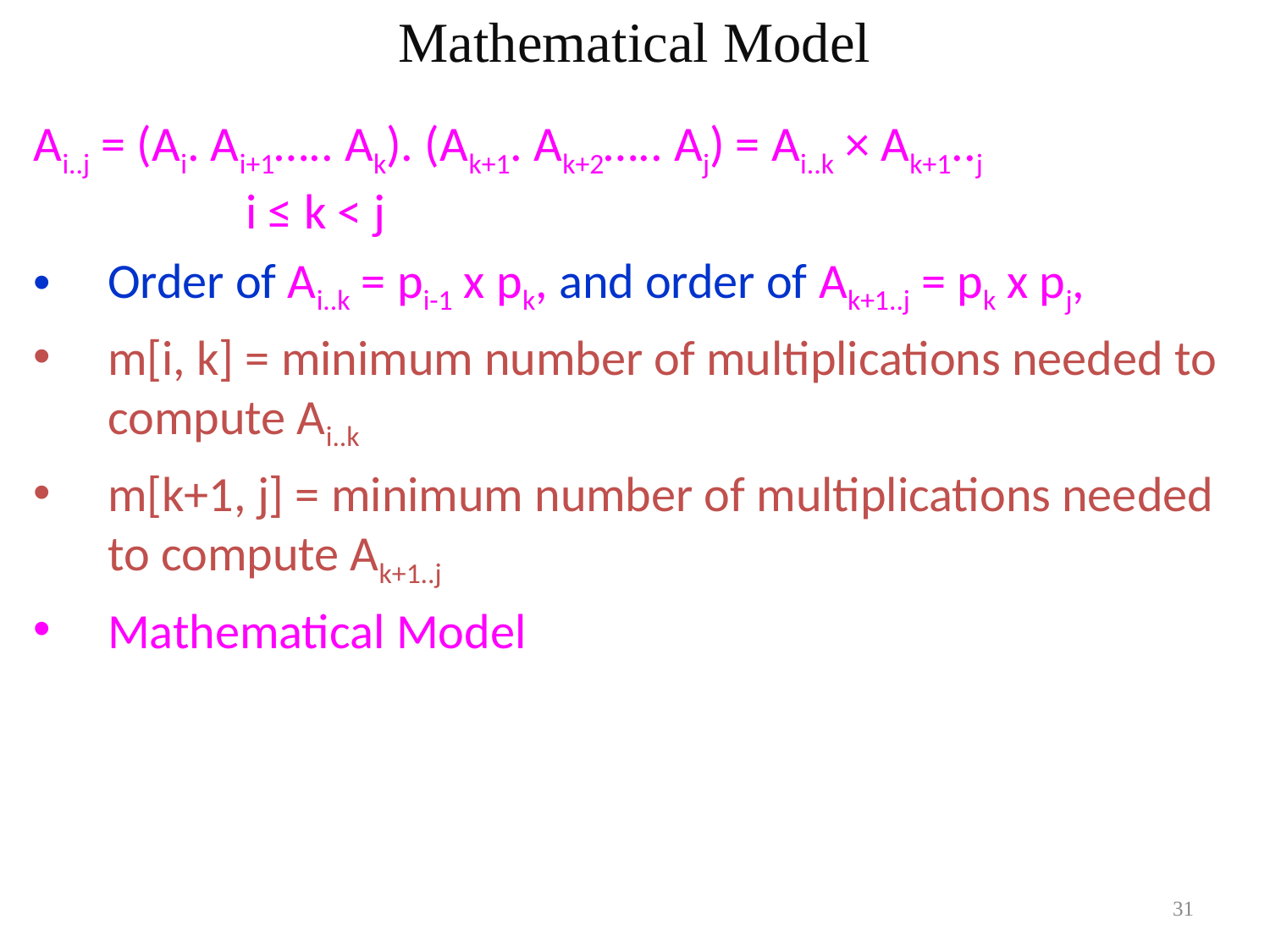

Mathematical Model
Ai..j = (Ai. Ai+1….. Ak). (Ak+1. Ak+2….. Aj) = Ai..k × Ak+1..j 	 		 i ≤ k < j
Order of Ai..k = pi-1 x pk, and order of Ak+1..j = pk x pj,
m[i, k] = minimum number of multiplications needed to compute Ai..k
m[k+1, j] = minimum number of multiplications needed to compute Ak+1..j
Mathematical Model
31